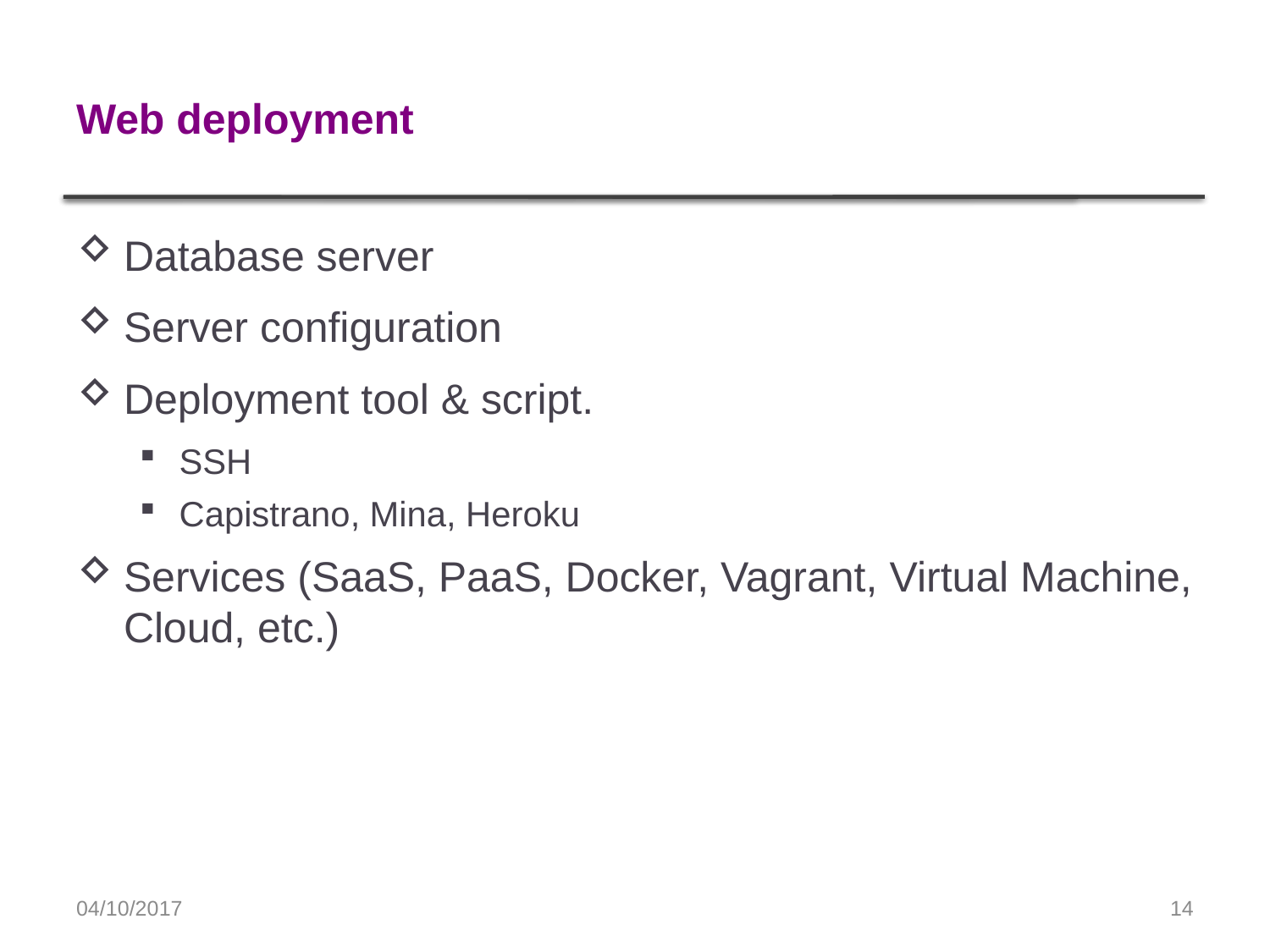

# Web deployment
Database server
Server configuration
Deployment tool & script.
SSH
Capistrano, Mina, Heroku
Services (SaaS, PaaS, Docker, Vagrant, Virtual Machine, Cloud, etc.)
04/10/2017
14